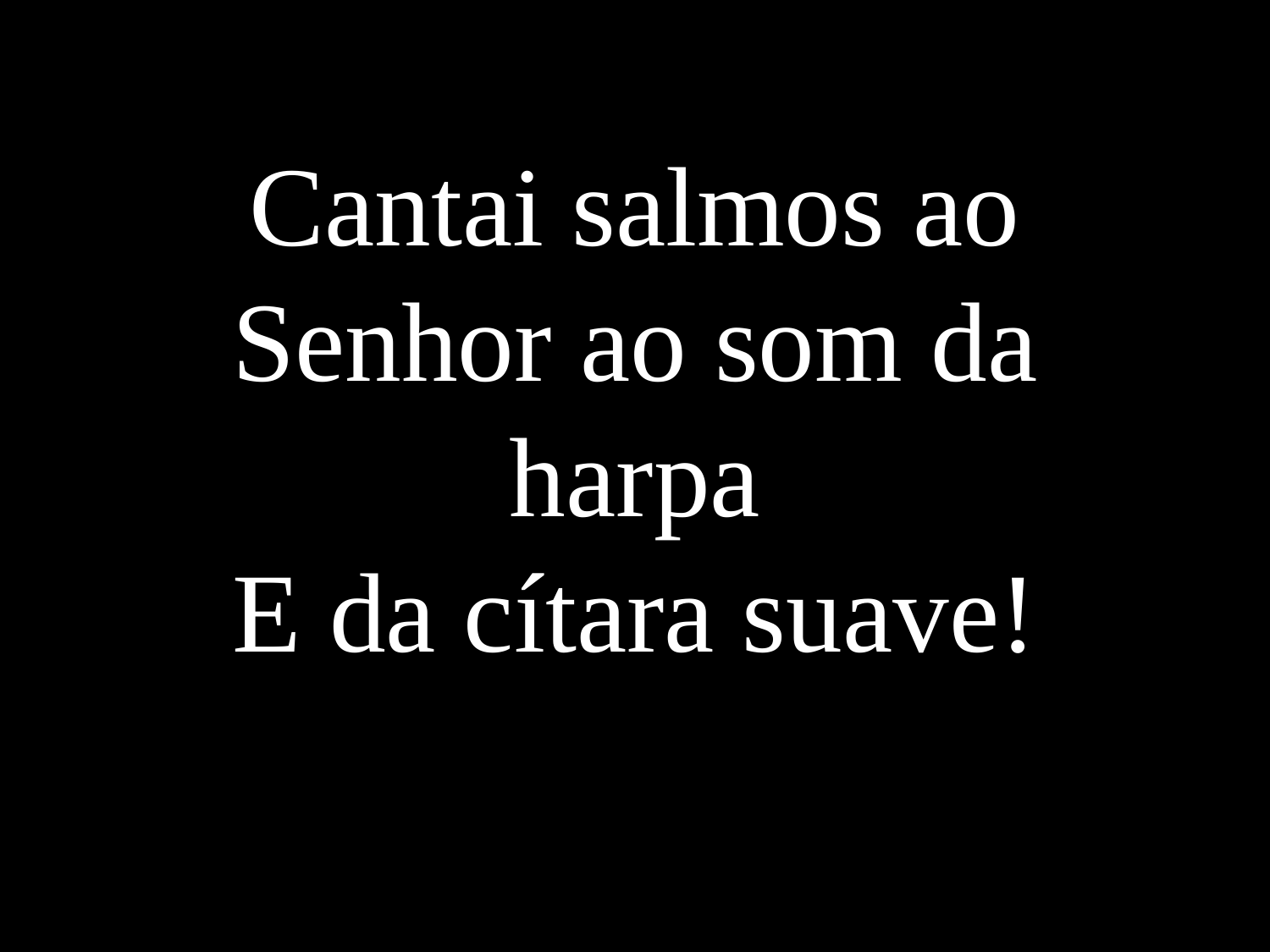

Cantai salmos ao Senhor ao som da harpa
E da cítara suave!